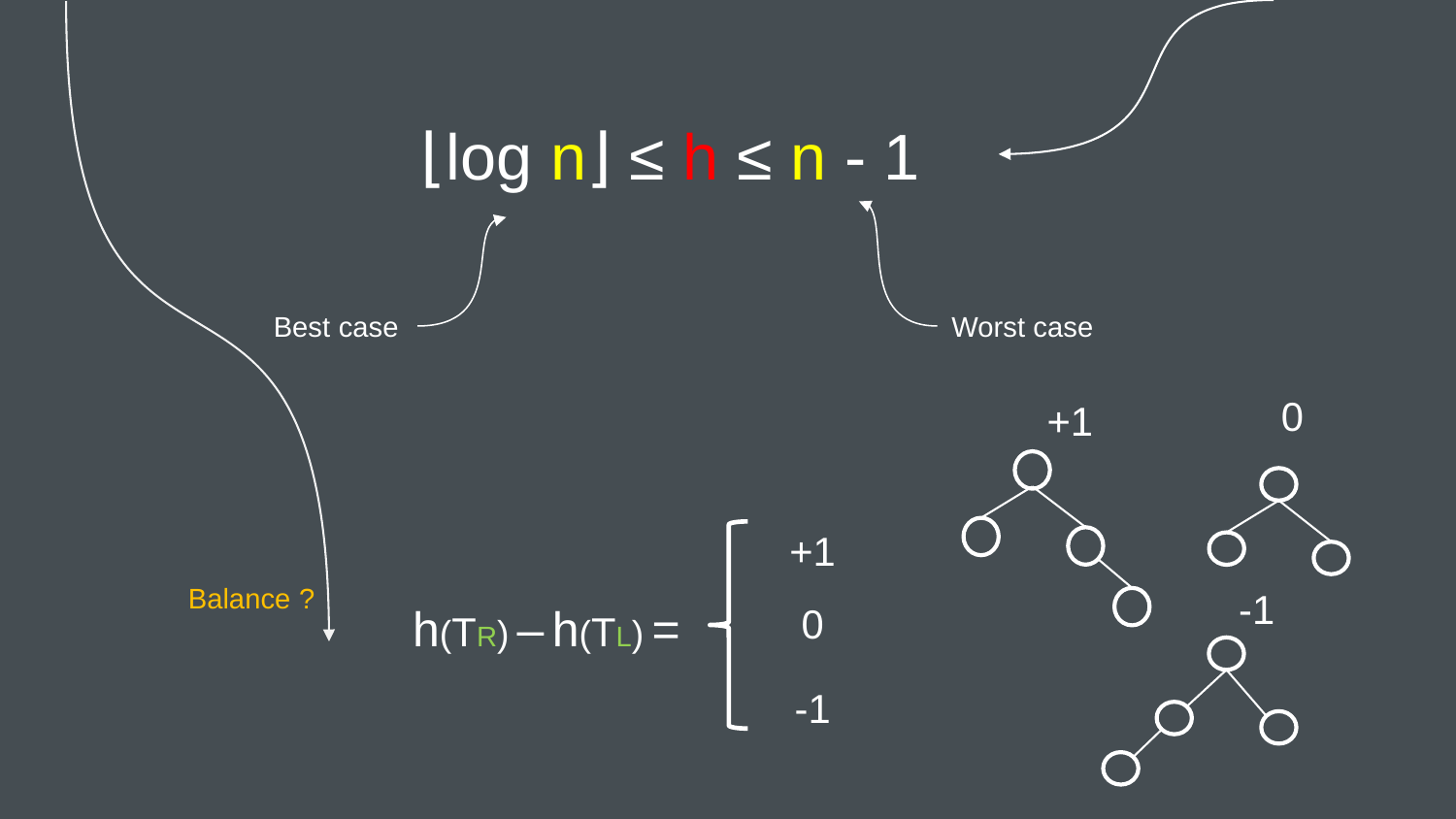

⌊log ​n⌋ ≤ h ≤ n - 1
Worst case
Best case
0
+1

+1

Balance ?
-1

h(TR) – h(TL) =
0

-1